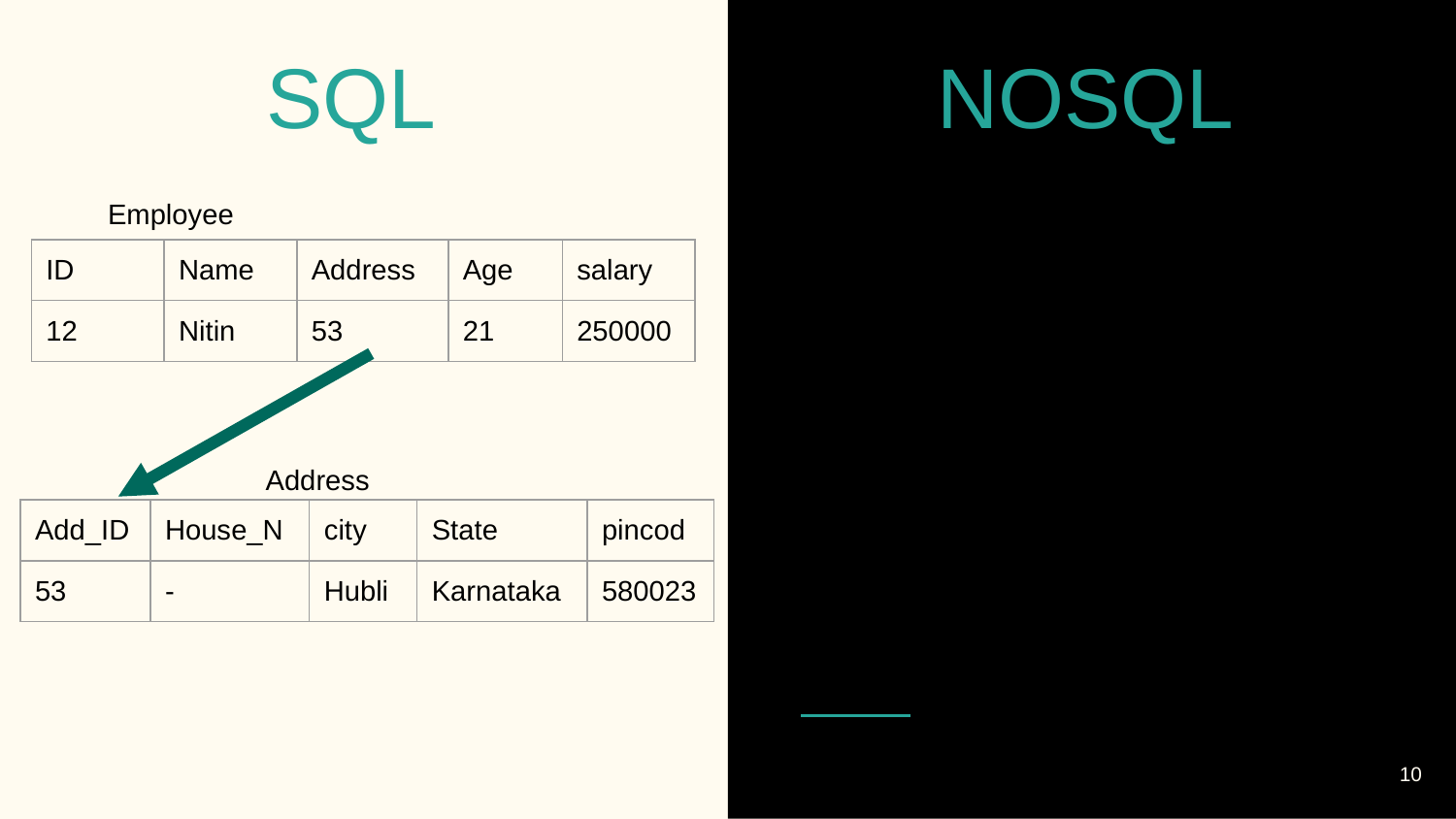

# SQL

   NOSQL

Employee
| ID | Name | Address | Age | salary |
| --- | --- | --- | --- | --- |
| 12 | Nitin | 53 | 21 | 250000 |
Address
| Add\_ID | House\_N | city | State | pincod |
| --- | --- | --- | --- | --- |
| 53 | - | Hubli | Karnataka | 580023 |
10